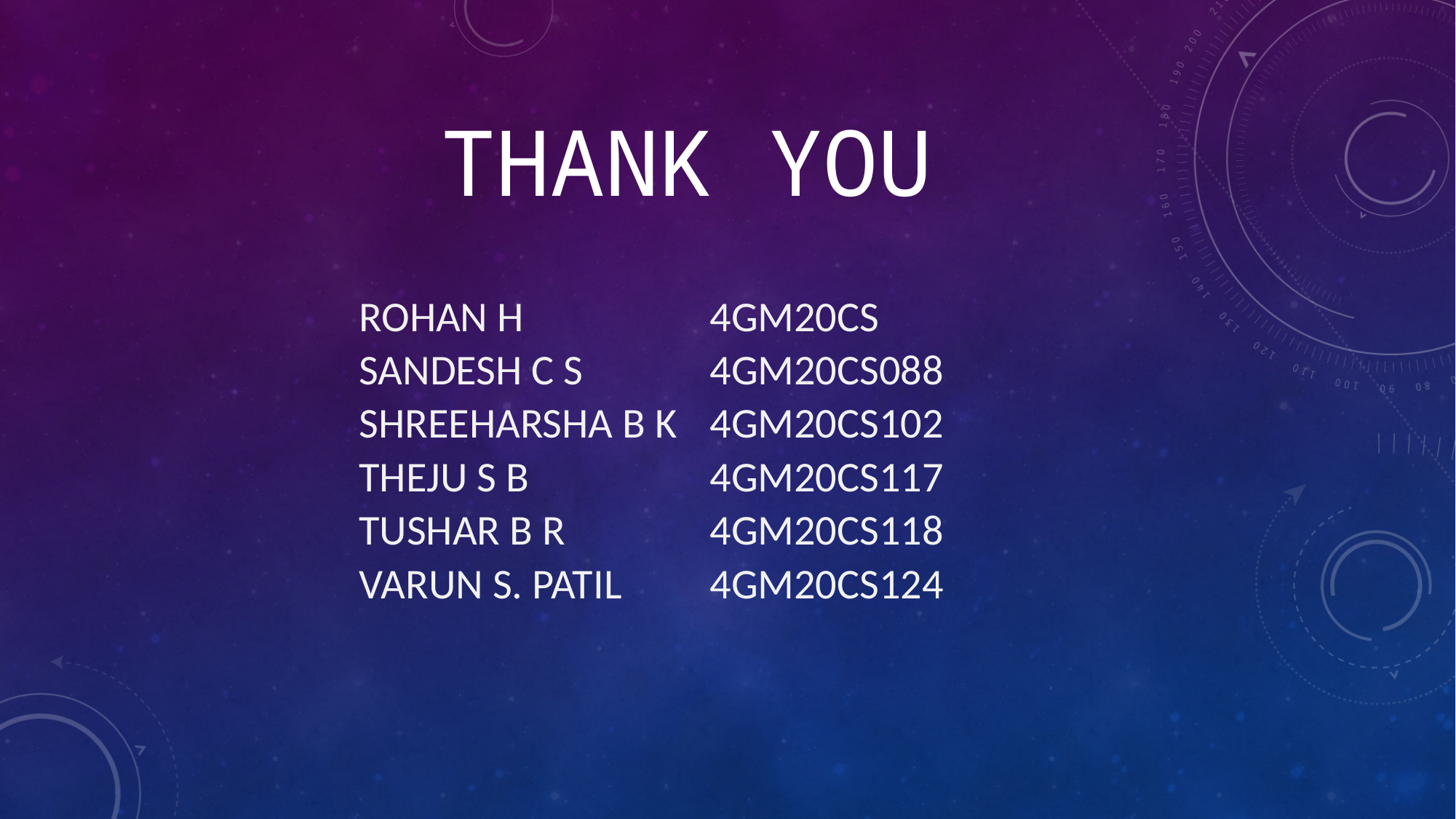

# THANK YOU
| ROHAN H | 4GM20CS |
| --- | --- |
| SANDESH C S | 4GM20CS088 |
| SHREEHARSHA B K | 4GM20CS102 |
| THEJU S B | 4GM20CS117 |
| TUSHAR B R | 4GM20CS118 |
| VARUN S. PATIL | 4GM20CS124 |